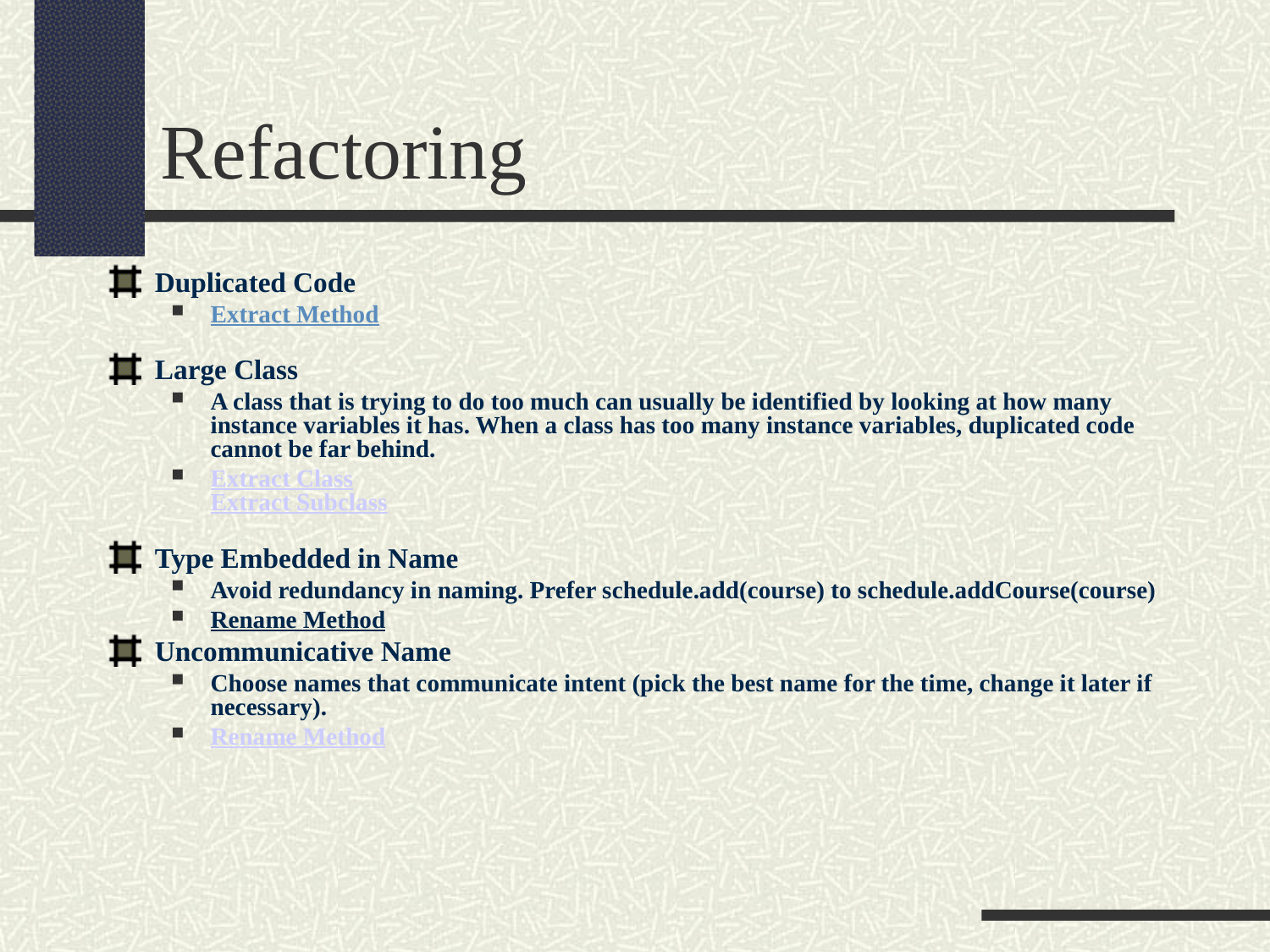

Refactoring
Duplicated Code
Extract Method
Large Class
A class that is trying to do too much can usually be identified by looking at how many instance variables it has. When a class has too many instance variables, duplicated code cannot be far behind.
Extract Class
Extract Subclass
Type Embedded in Name
Avoid redundancy in naming. Prefer schedule.add(course) to schedule.addCourse(course)
Rename Method
Uncommunicative Name
Choose names that communicate intent (pick the best name for the time, change it later if necessary).
Rename Method